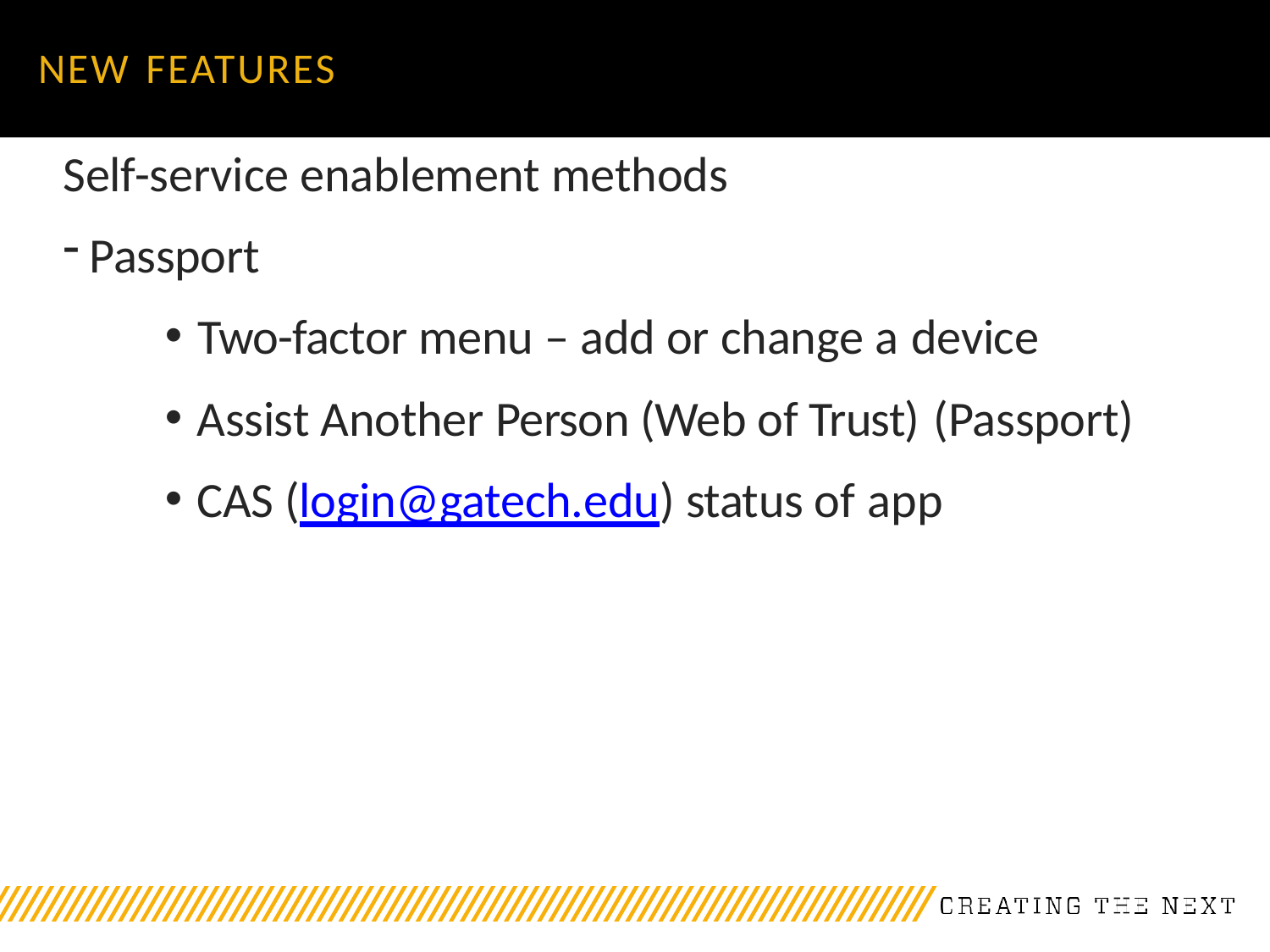

NEW FEATURES
# Self-service enablement methods
Passport
Two-factor menu – add or change a device
Assist Another Person (Web of Trust) (Passport)
CAS (login@gatech.edu) status of app